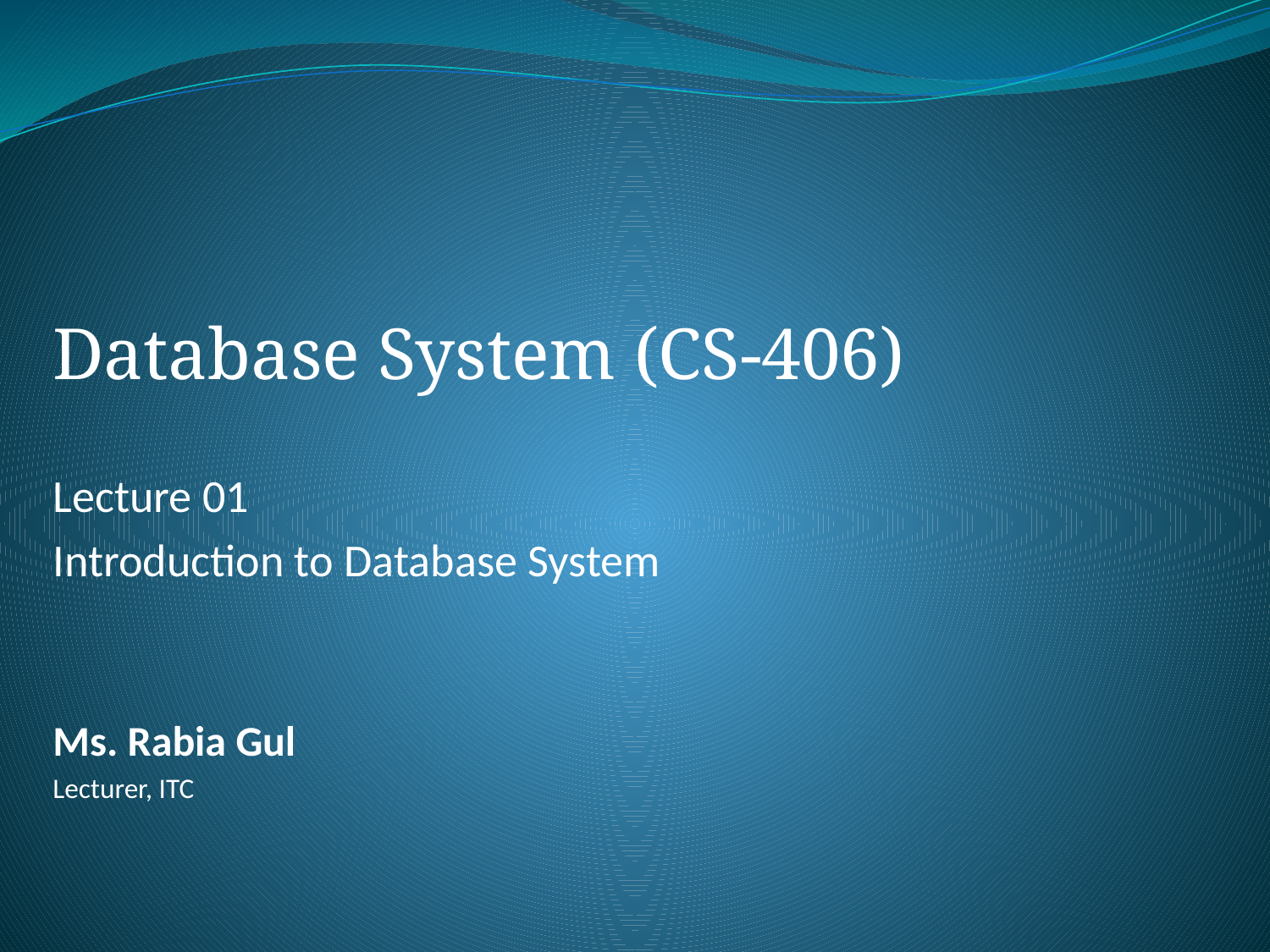

Database System (CS-406)

Lecture 01
Introduction to Database System

Ms. Rabia Gul
Lecturer, ITC